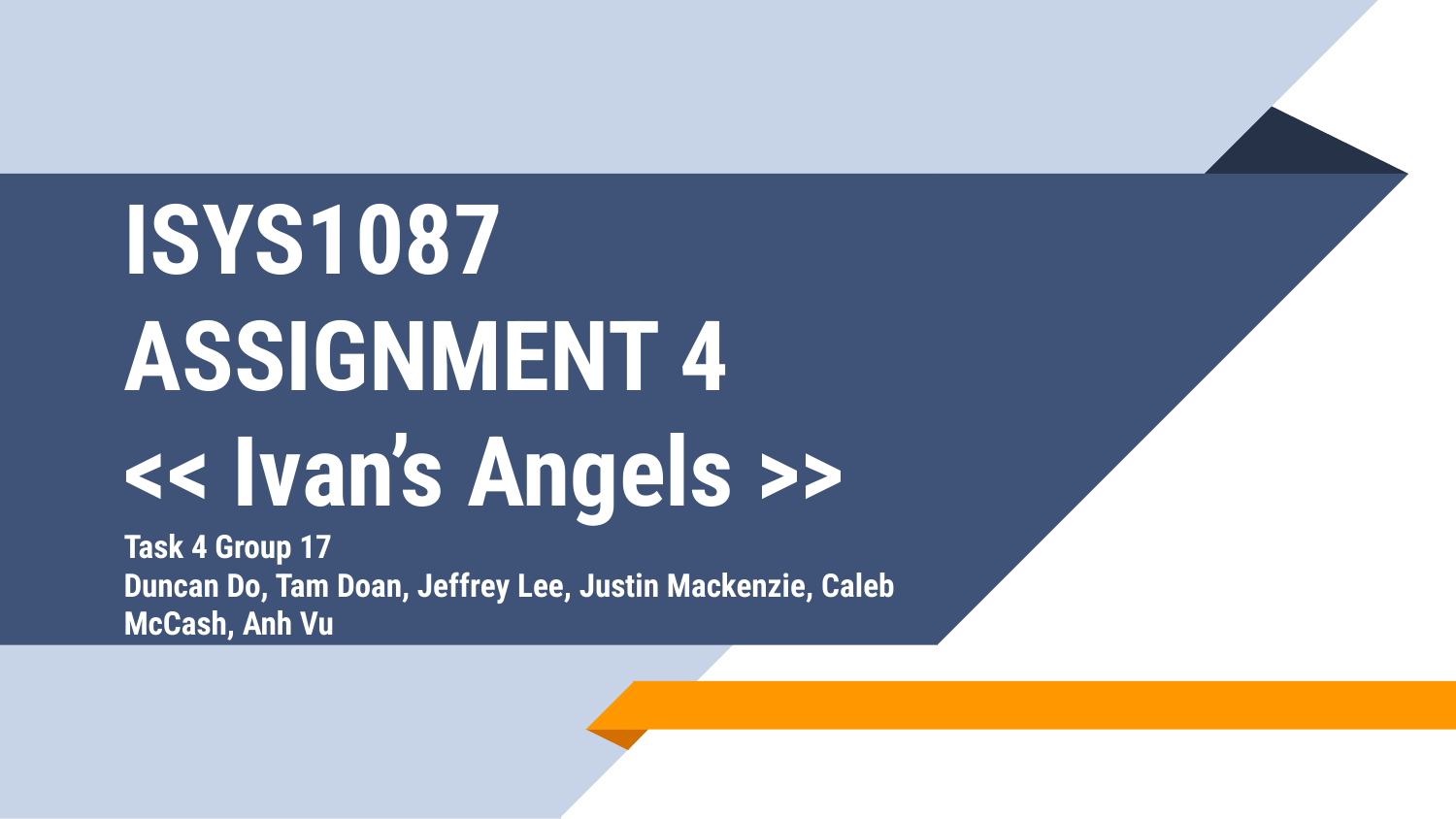

# ISYS1087 ASSIGNMENT 4
<< Ivan’s Angels >>
Task 4 Group 17
Duncan Do, Tam Doan, Jeffrey Lee, Justin Mackenzie, Caleb McCash, Anh Vu